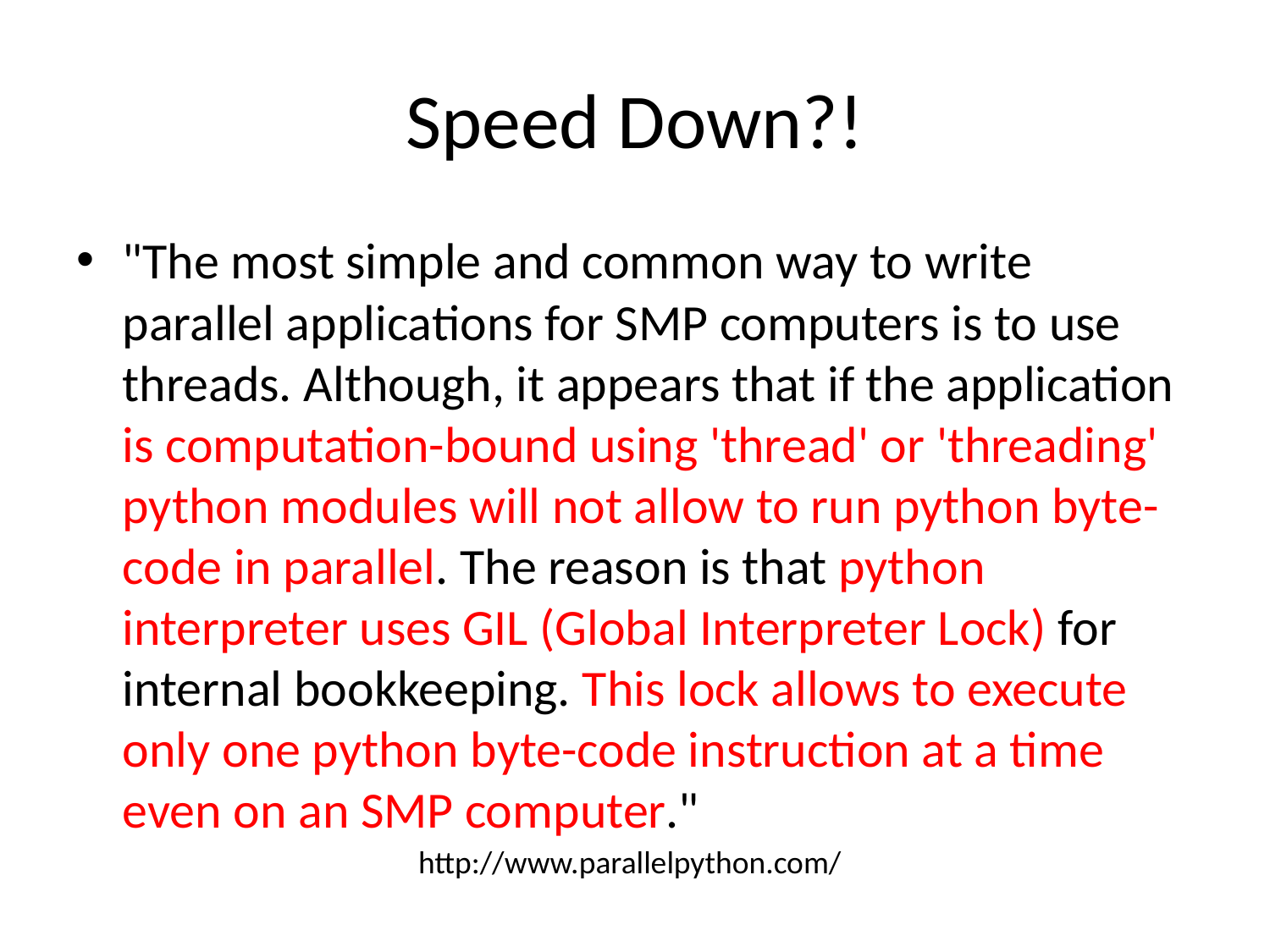

# Speed Down?!
"The most simple and common way to write parallel applications for SMP computers is to use threads. Although, it appears that if the application is computation-bound using 'thread' or 'threading' python modules will not allow to run python byte-code in parallel. The reason is that python interpreter uses GIL (Global Interpreter Lock) for internal bookkeeping. This lock allows to execute only one python byte-code instruction at a time even on an SMP computer."
http://www.parallelpython.com/